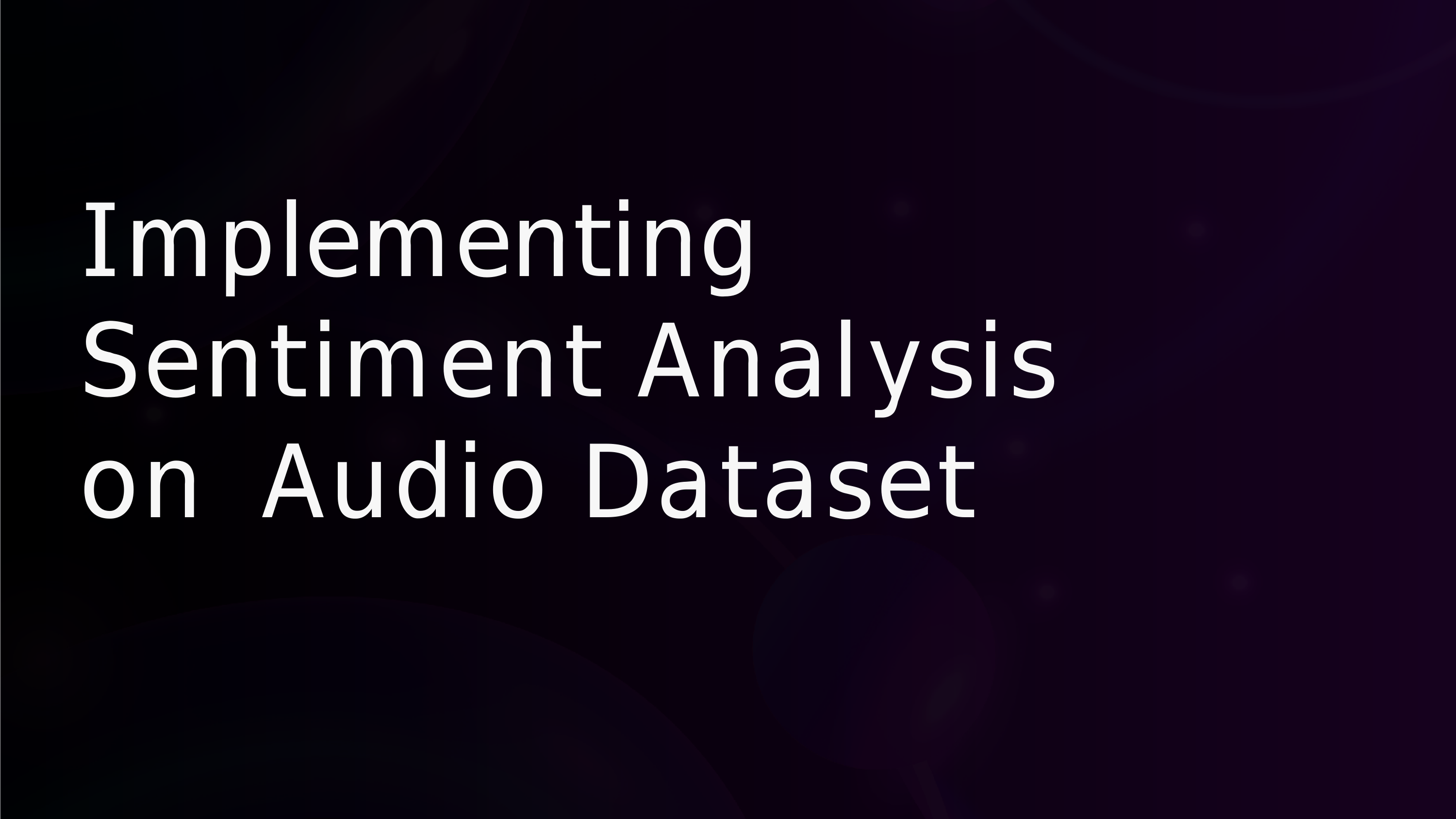

# Implementing  Sentiment Analysis on  Audio Dataset